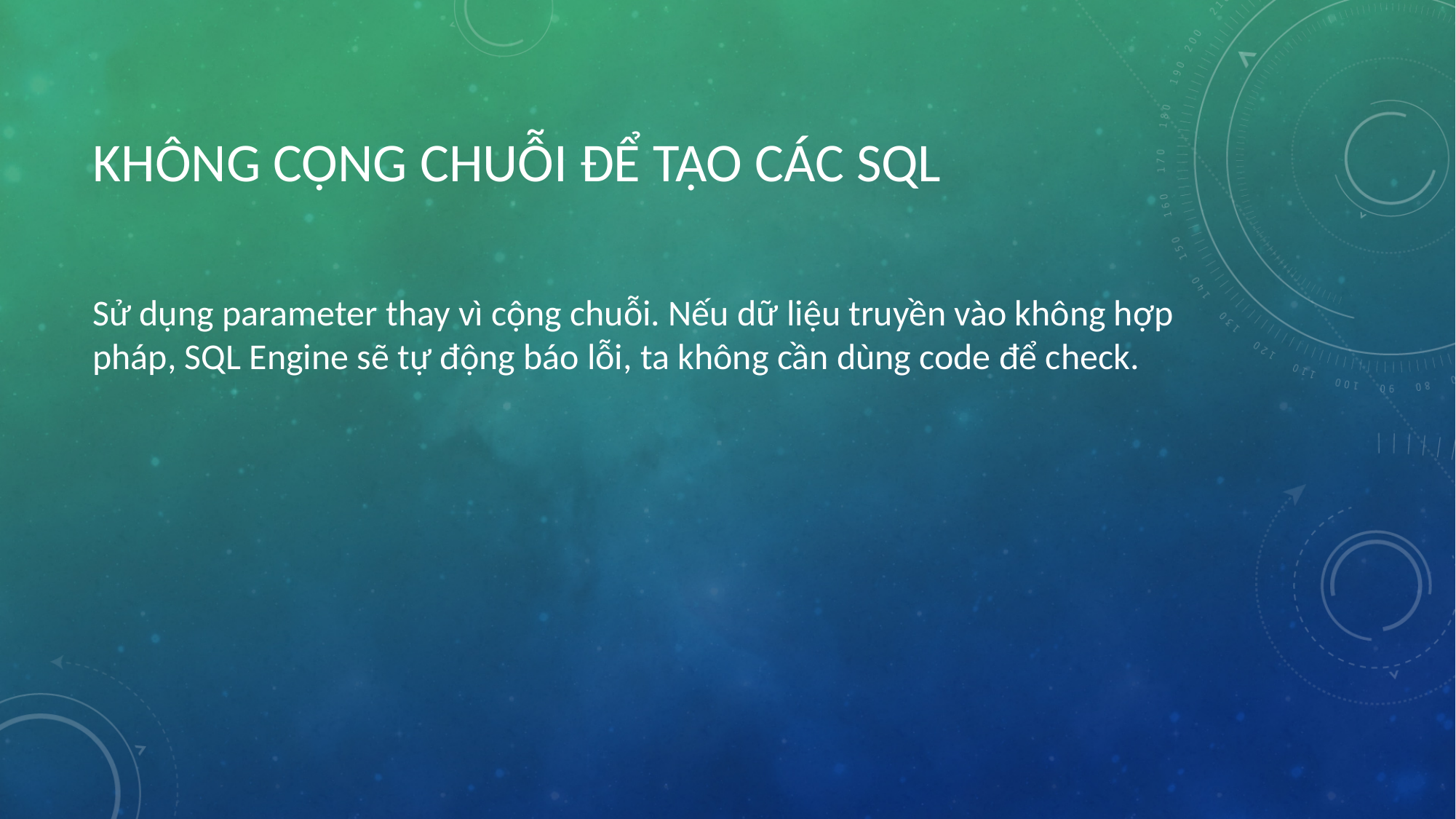

# Không cộng chuỗi để tạo các sql
Sử dụng parameter thay vì cộng chuỗi. Nếu dữ liệu truyền vào không hợp pháp, SQL Engine sẽ tự động báo lỗi, ta không cần dùng code để check.